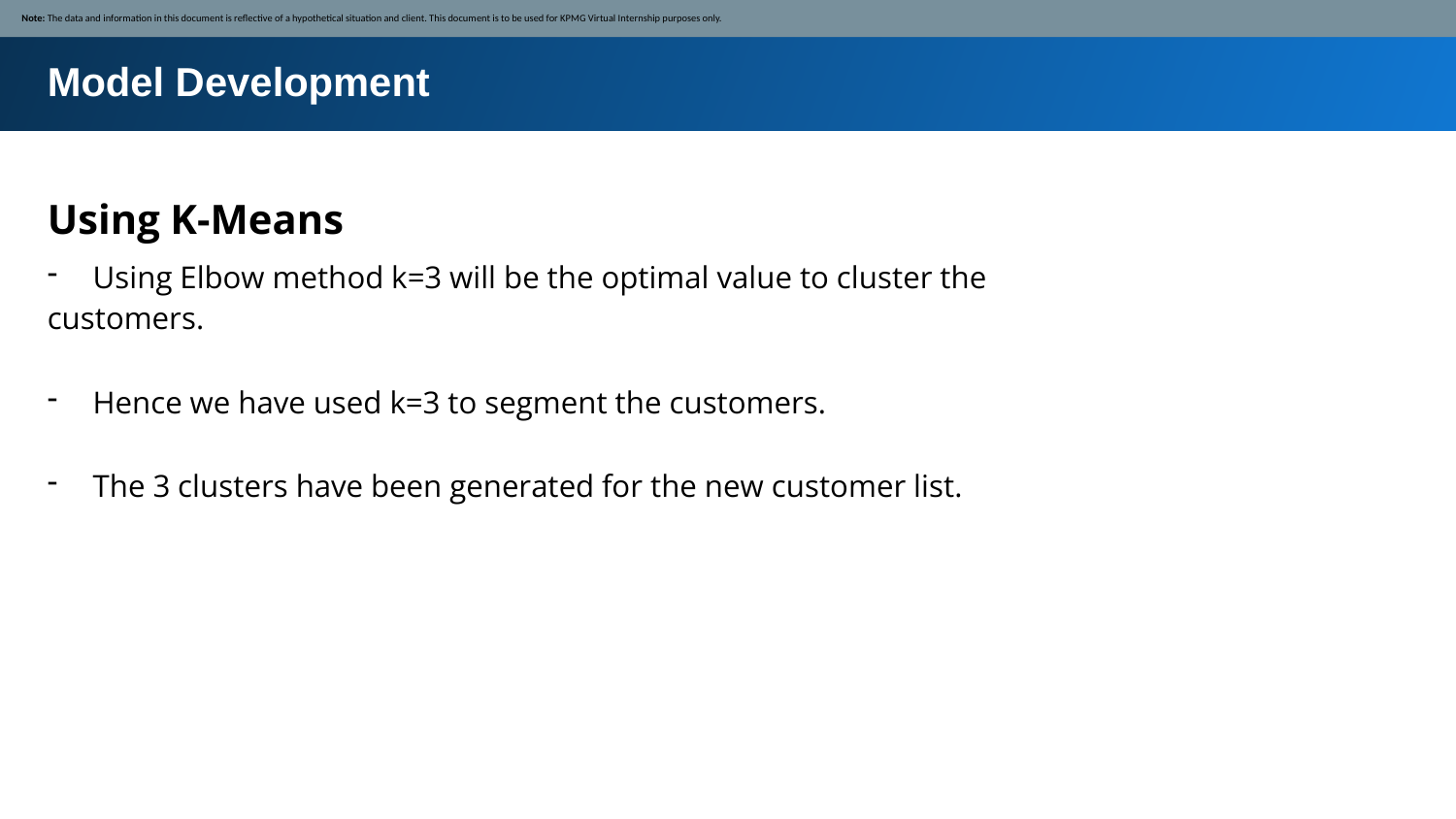

Note: The data and information in this document is reflective of a hypothetical situation and client. This document is to be used for KPMG Virtual Internship purposes only.
Model Development
Using K-Means
Using Elbow method k=3 will be the optimal value to cluster the
customers.

Hence we have used k=3 to segment the customers.

The 3 clusters have been generated for the new customer list.